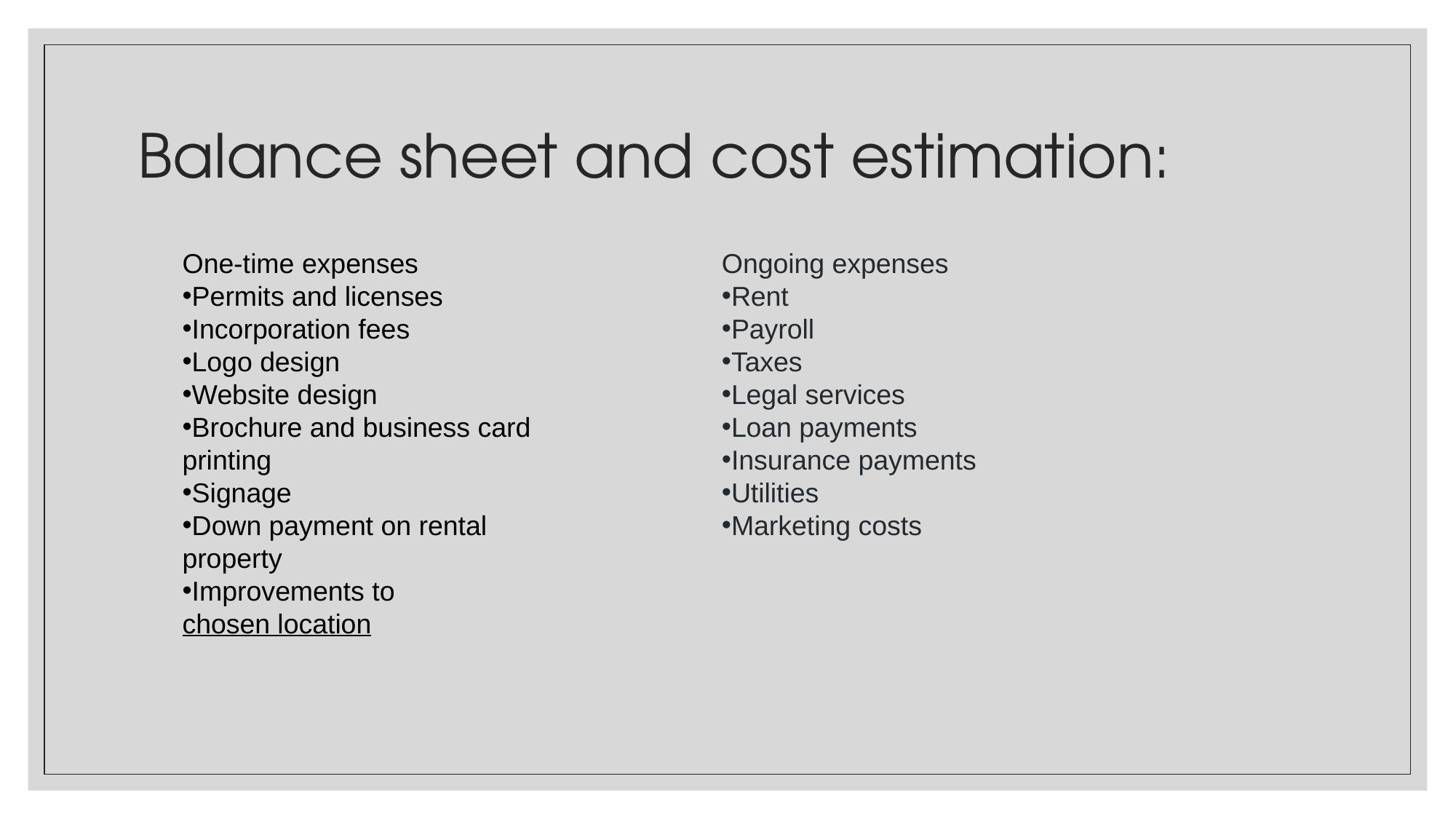

# Balance sheet and cost estimation:
One-time expenses
Permits and licenses
Incorporation fees
Logo design
Website design
Brochure and business card printing
Signage
Down payment on rental property
Improvements to chosen location

Ongoing expenses
Rent
Payroll
Taxes
Legal services
Loan payments
Insurance payments
Utilities
Marketing costs